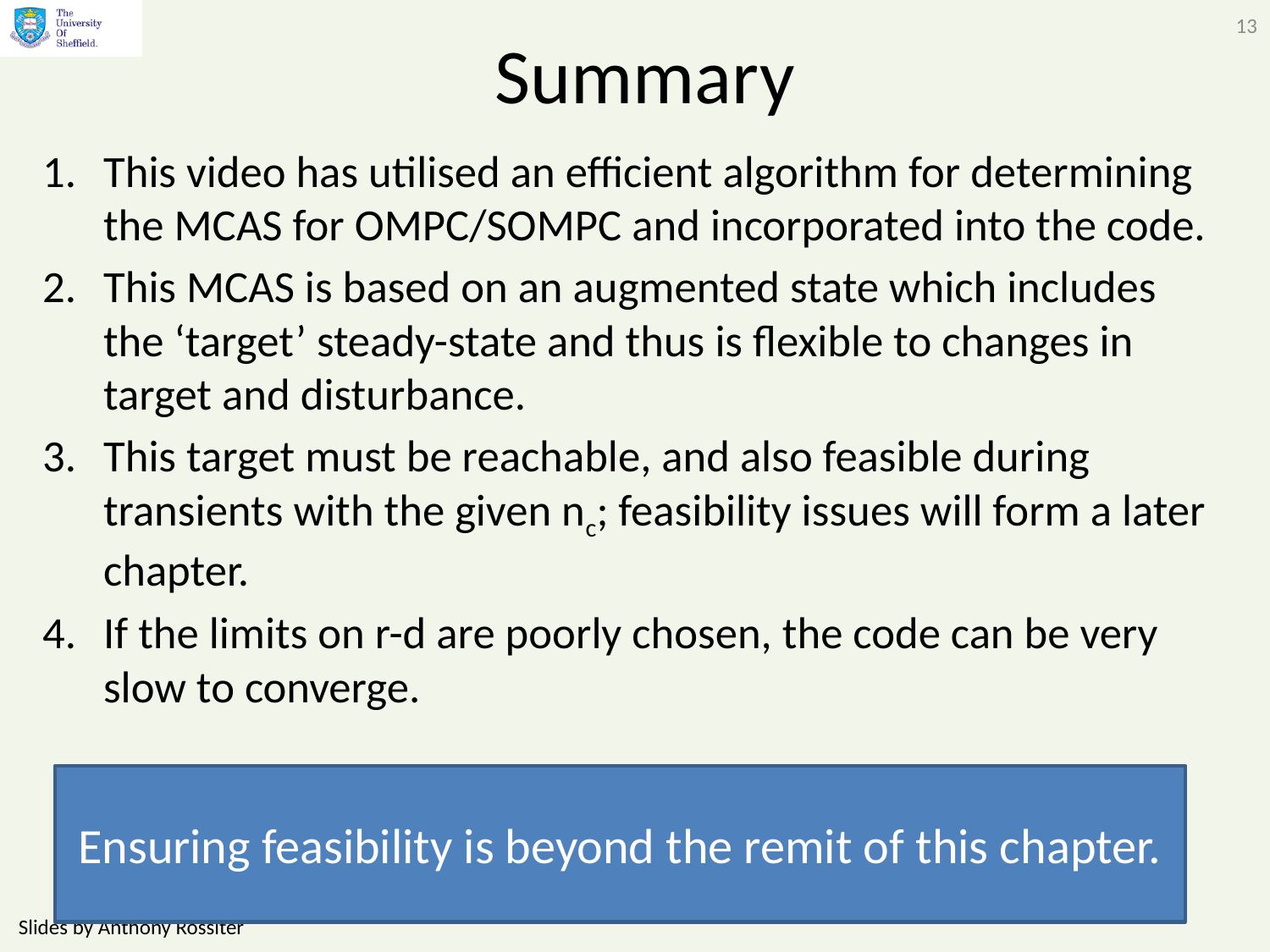

13
# Summary
This video has utilised an efficient algorithm for determining the MCAS for OMPC/SOMPC and incorporated into the code.
This MCAS is based on an augmented state which includes the ‘target’ steady-state and thus is flexible to changes in target and disturbance.
This target must be reachable, and also feasible during transients with the given nc; feasibility issues will form a later chapter.
If the limits on r-d are poorly chosen, the code can be very slow to converge.

Ensuring feasibility is beyond the remit of this chapter.
Slides by Anthony Rossiter